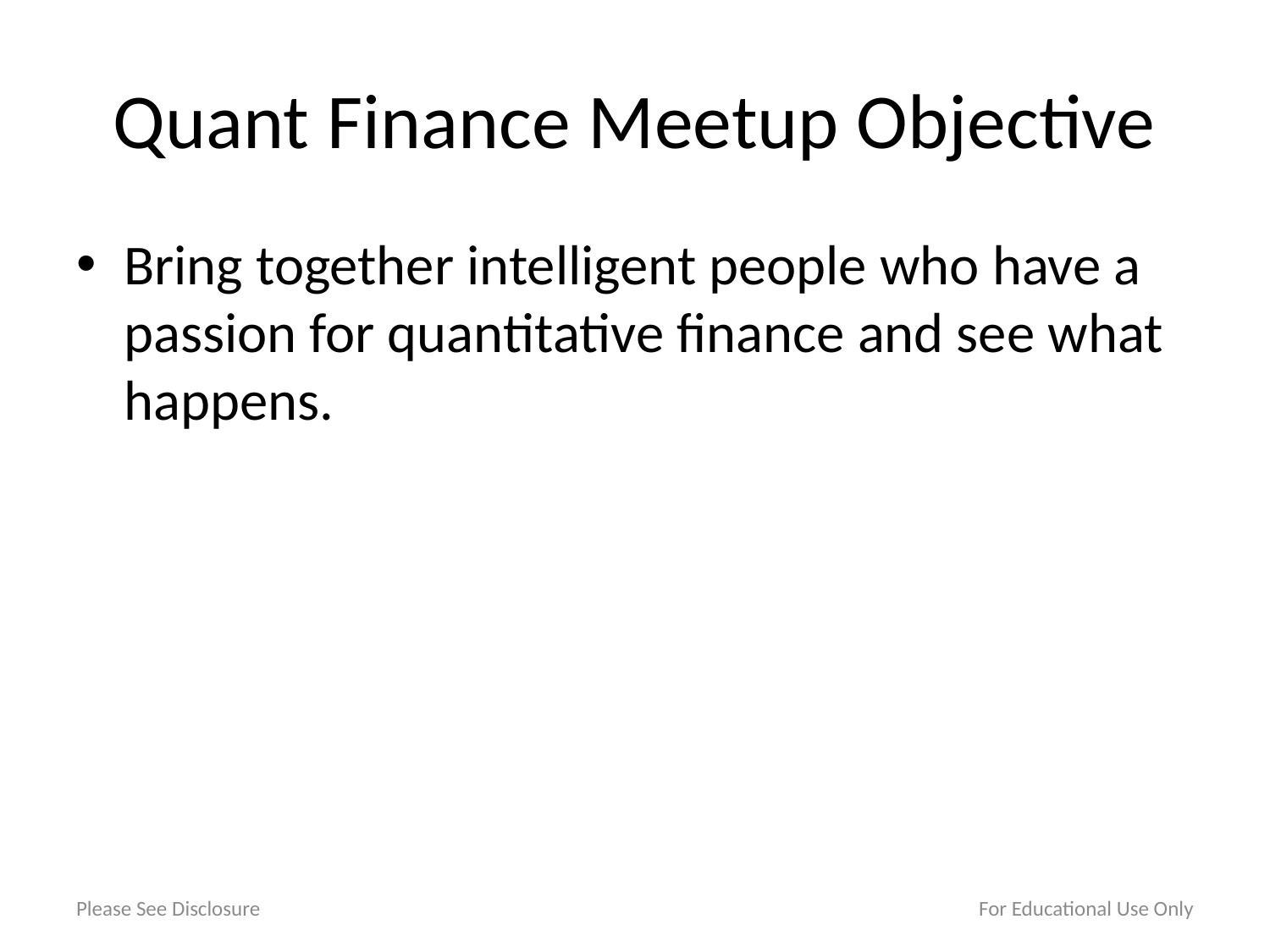

# Quant Finance Meetup Objective
Bring together intelligent people who have a passion for quantitative finance and see what happens.

Please See Disclosure
For Educational Use Only